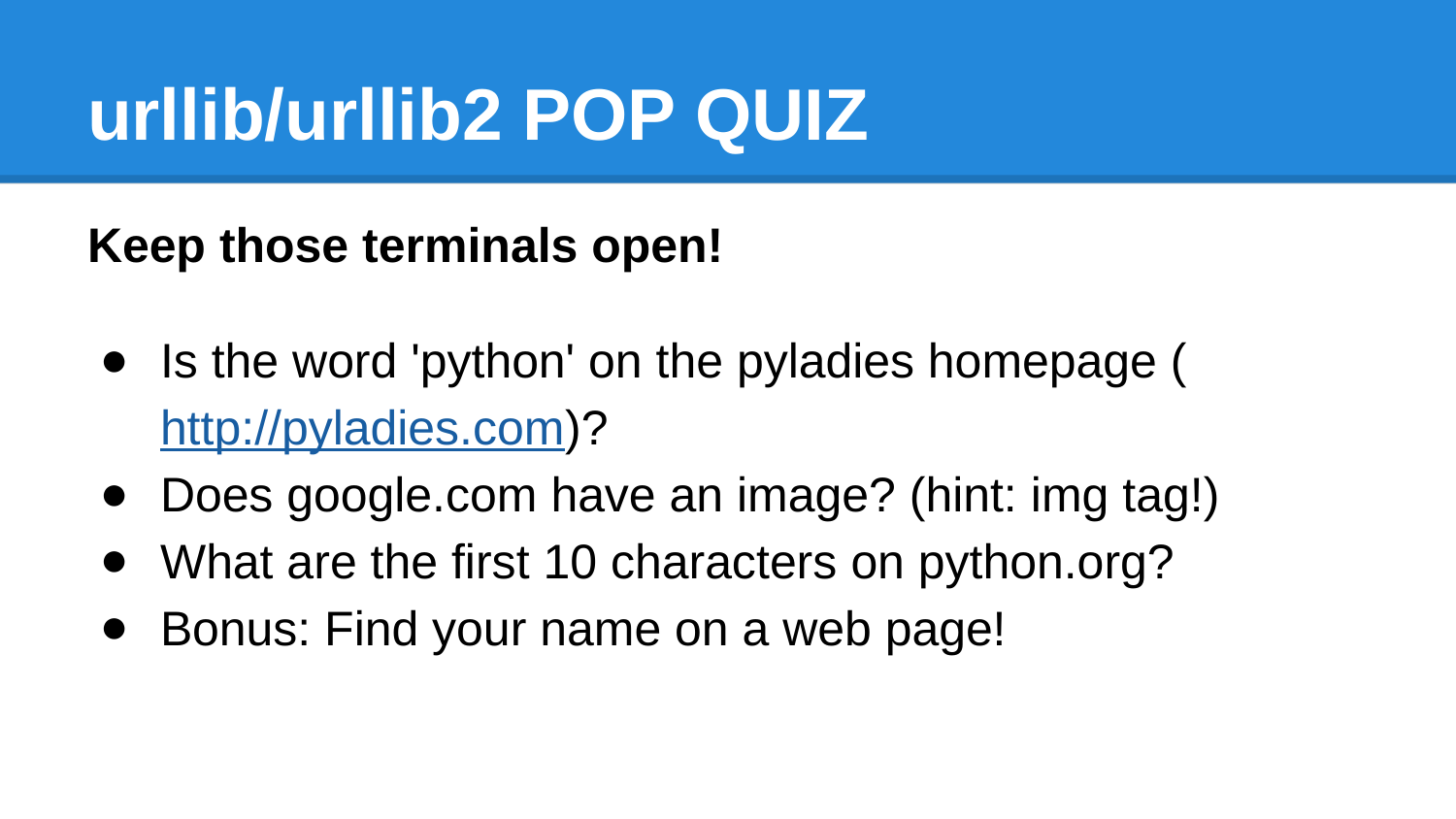

# urllib/urllib2 POP QUIZ
Keep those terminals open!
Is the word 'python' on the pyladies homepage (http://pyladies.com)?
Does google.com have an image? (hint: img tag!)
What are the first 10 characters on python.org?
Bonus: Find your name on a web page!